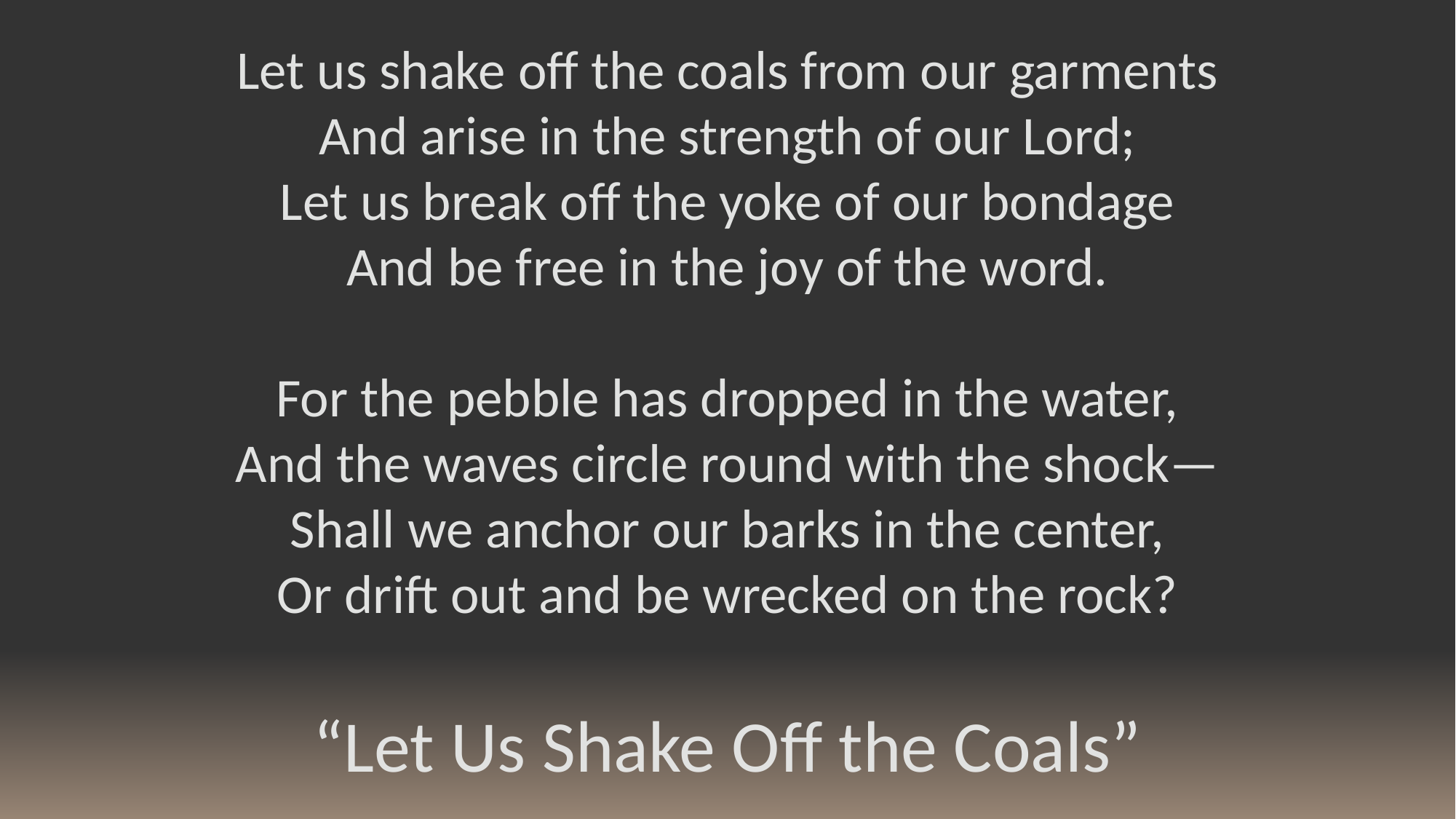

Let us shake off the coals from our garments
And arise in the strength of our Lord;
Let us break off the yoke of our bondage
And be free in the joy of the word.

For the pebble has dropped in the water,
And the waves circle round with the shock—
Shall we anchor our barks in the center,
Or drift out and be wrecked on the rock?

“Let Us Shake Off the Coals”